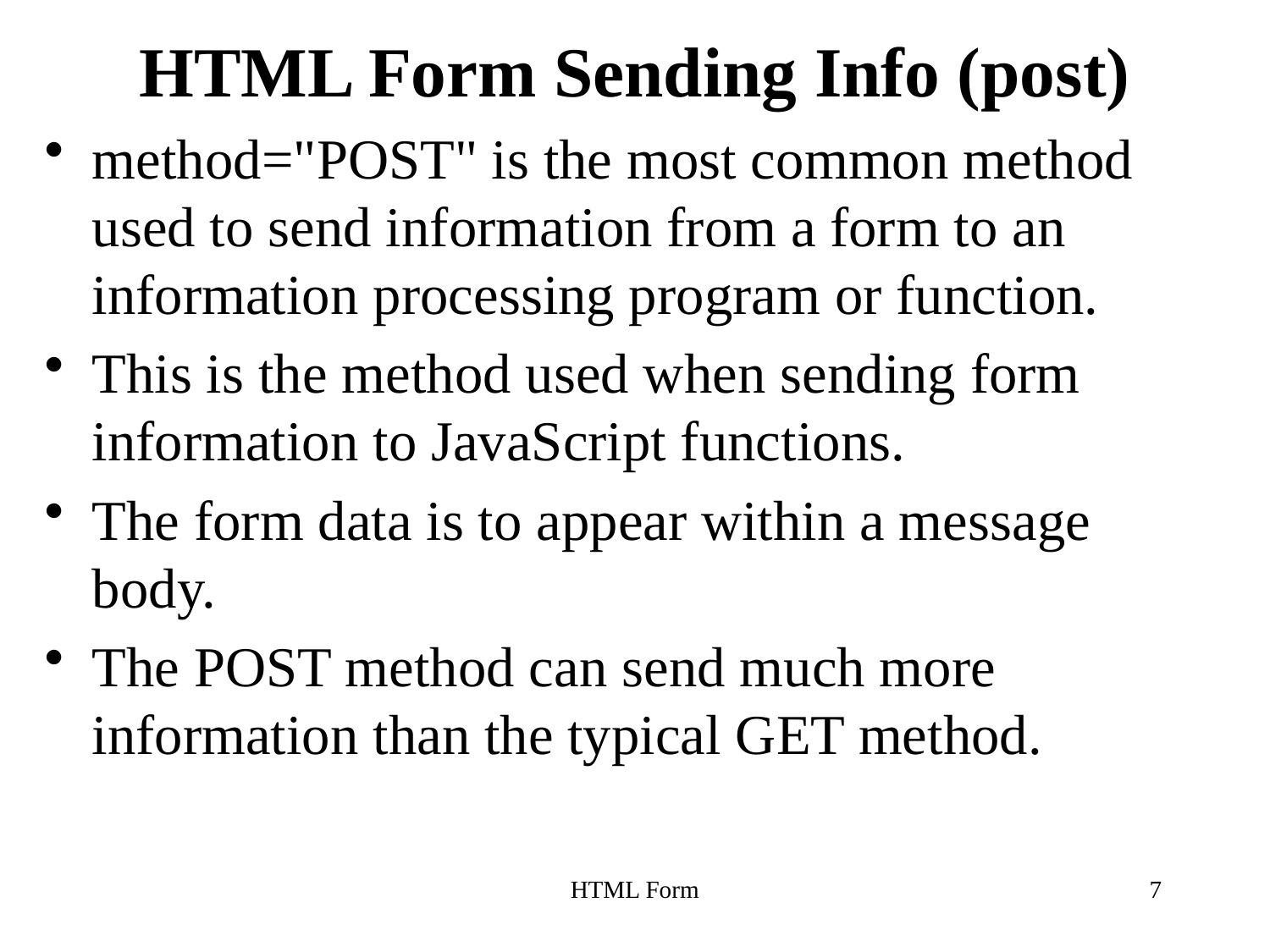

# HTML Form Sending Info (post)
method="POST" is the most common method used to send information from a form to an information processing program or function.
This is the method used when sending form information to JavaScript functions.
The form data is to appear within a message body.
The POST method can send much more information than the typical GET method.
HTML Form
7